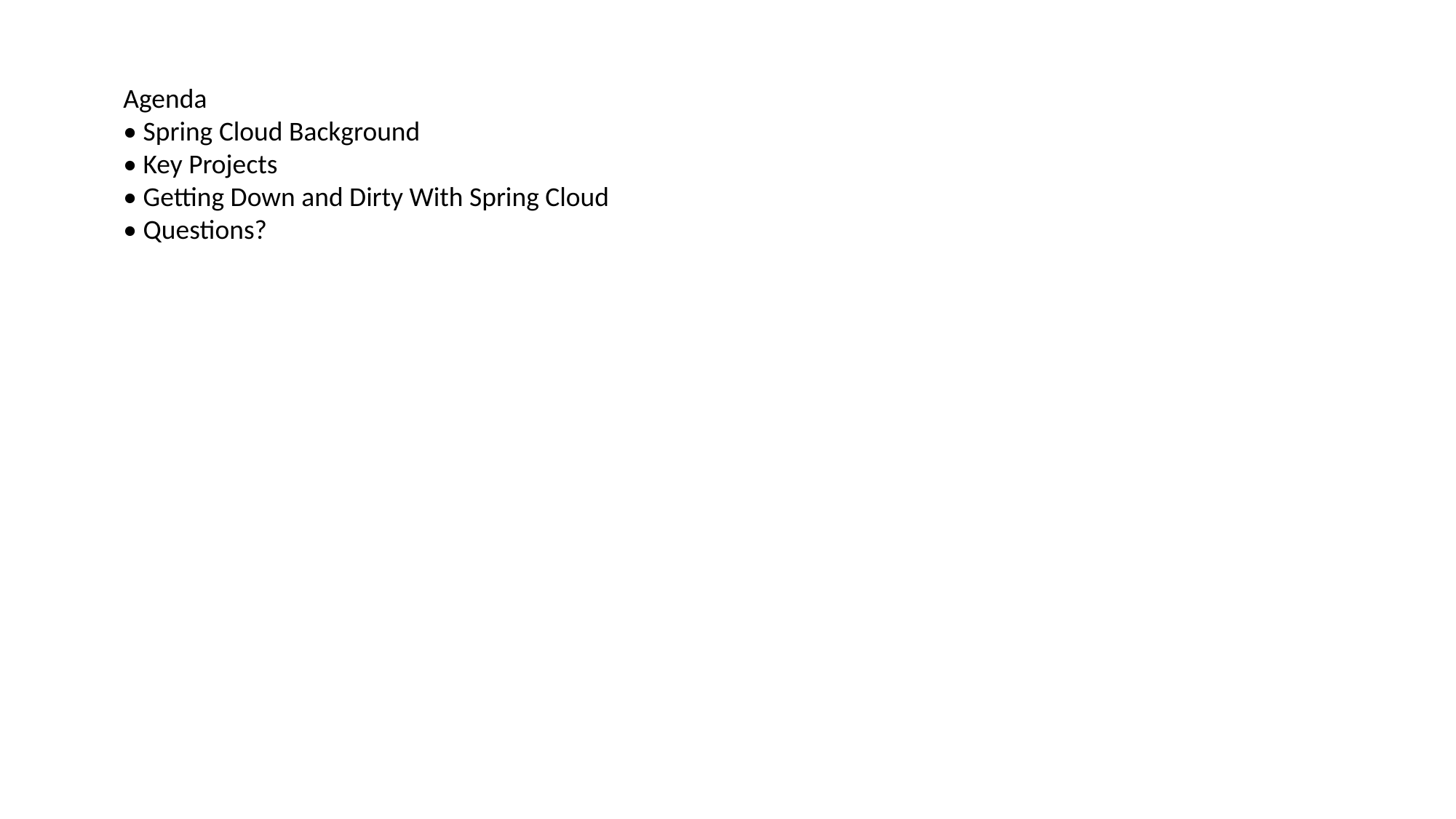

Agenda
• Spring Cloud Background
• Key Projects
• Getting Down and Dirty With Spring Cloud
• Questions?